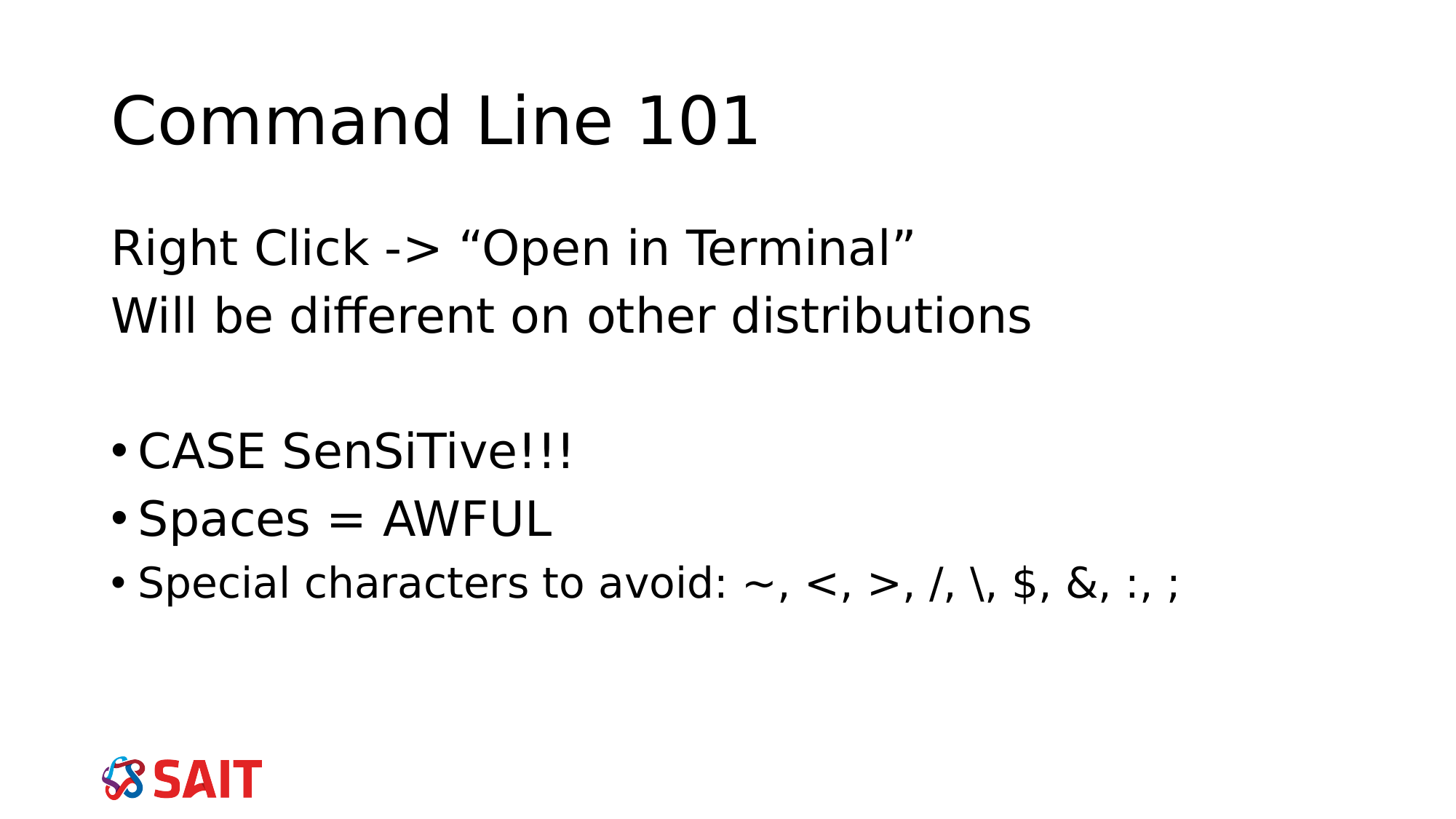

# Command Line 101
Right Click -> “Open in Terminal”
Will be different on other distributions

CASE SenSiTive!!!
Spaces = AWFUL
Special characters to avoid: ~, <, >, /, \, $, &, :, ;